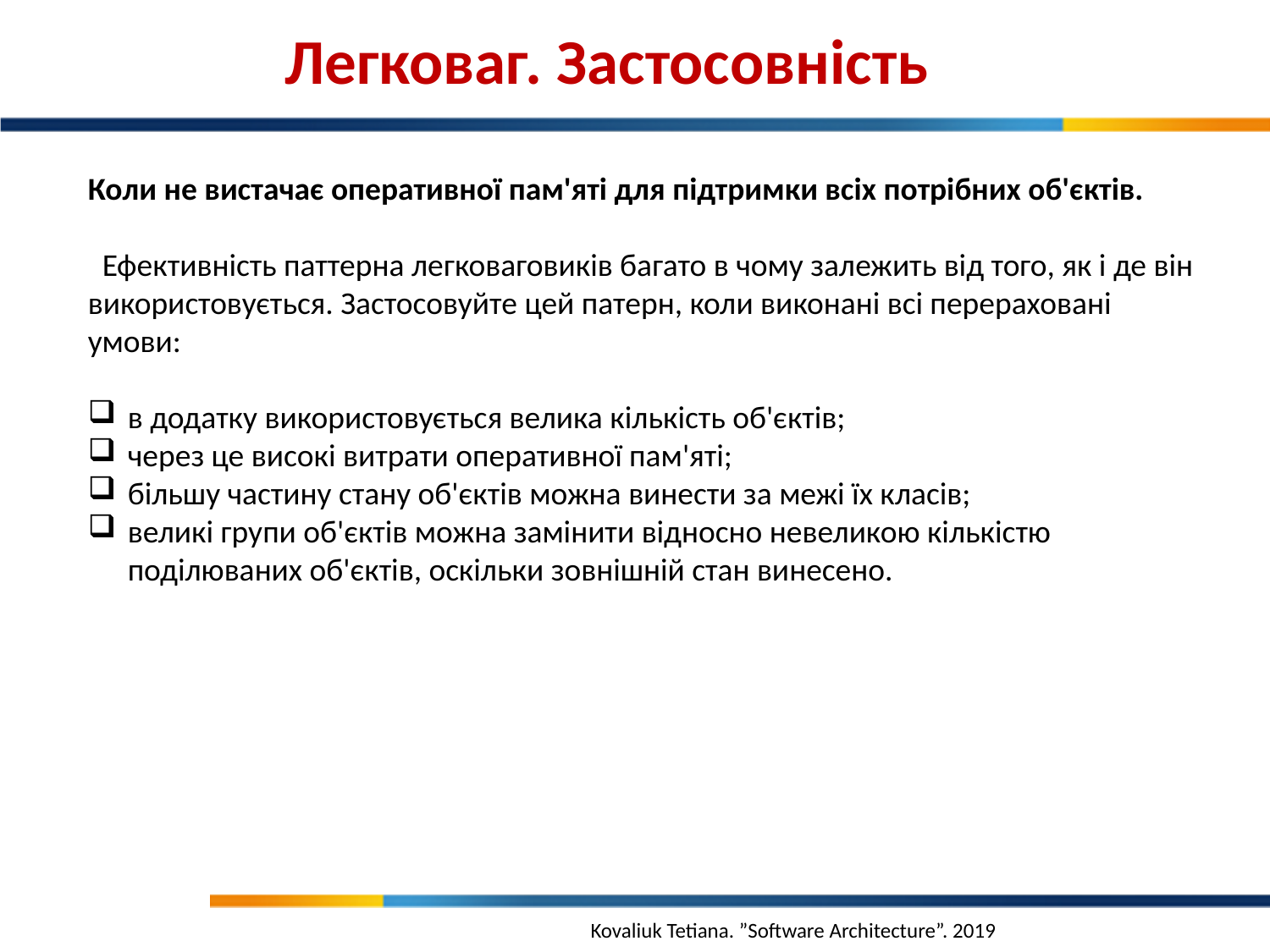

Легковаг. Застосовність
Коли не вистачає оперативної пам'яті для підтримки всіх потрібних об'єктів.

  Ефективність паттерна легковаговиків багато в чому залежить від того, як і де він використовується. Застосовуйте цей патерн, коли виконані всі перераховані умови:

в додатку використовується велика кількість об'єктів;
через це високі витрати оперативної пам'яті;
більшу частину стану об'єктів можна винести за межі їх класів;
великі групи об'єктів можна замінити відносно невеликою кількістю поділюваних об'єктів, оскільки зовнішній стан винесено.